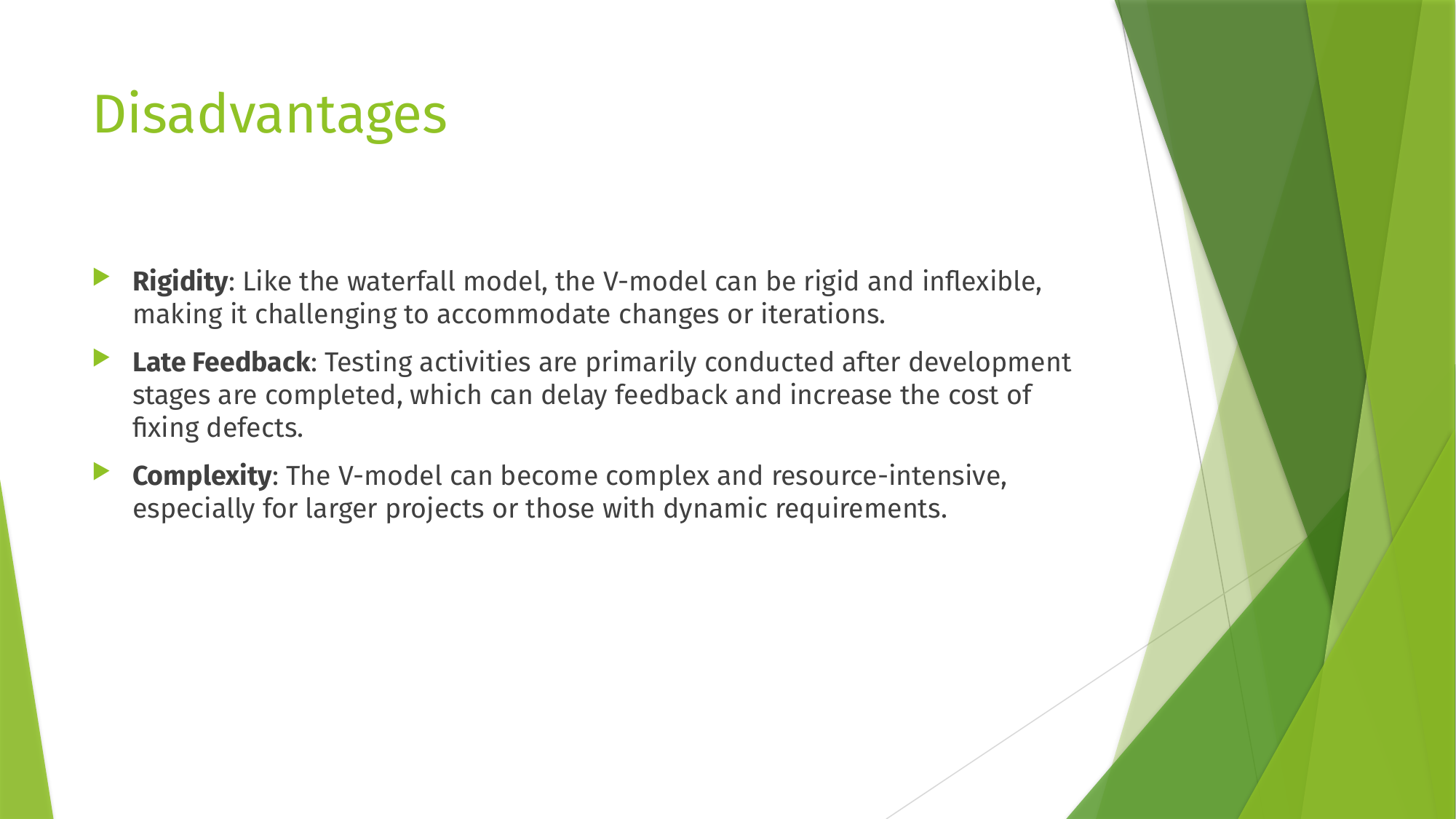

# Disadvantages
Rigidity: Like the waterfall model, the V-model can be rigid and inflexible, making it challenging to accommodate changes or iterations.
Late Feedback: Testing activities are primarily conducted after development stages are completed, which can delay feedback and increase the cost of fixing defects.
Complexity: The V-model can become complex and resource-intensive, especially for larger projects or those with dynamic requirements.